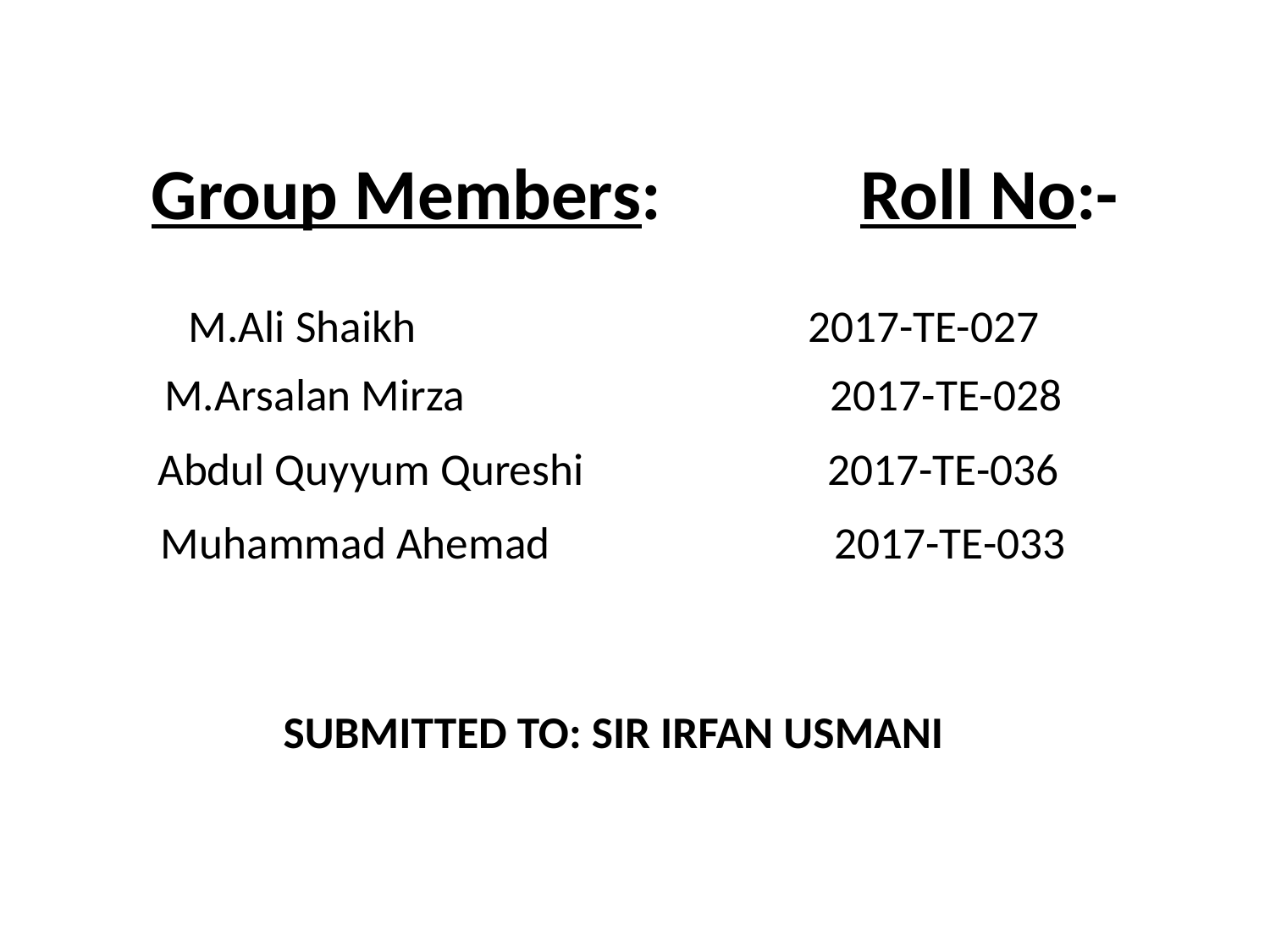

# Group Members:			Roll No:-
M.Ali Shaikh 				 2017-TE-027
M.Arsalan Mirza                                    2017-TE-028
Abdul Quyyum Qureshi                        2017-TE-036
Muhammad Ahemad                            2017-TE-033

SUBMITTED TO: SIR IRFAN USMANI